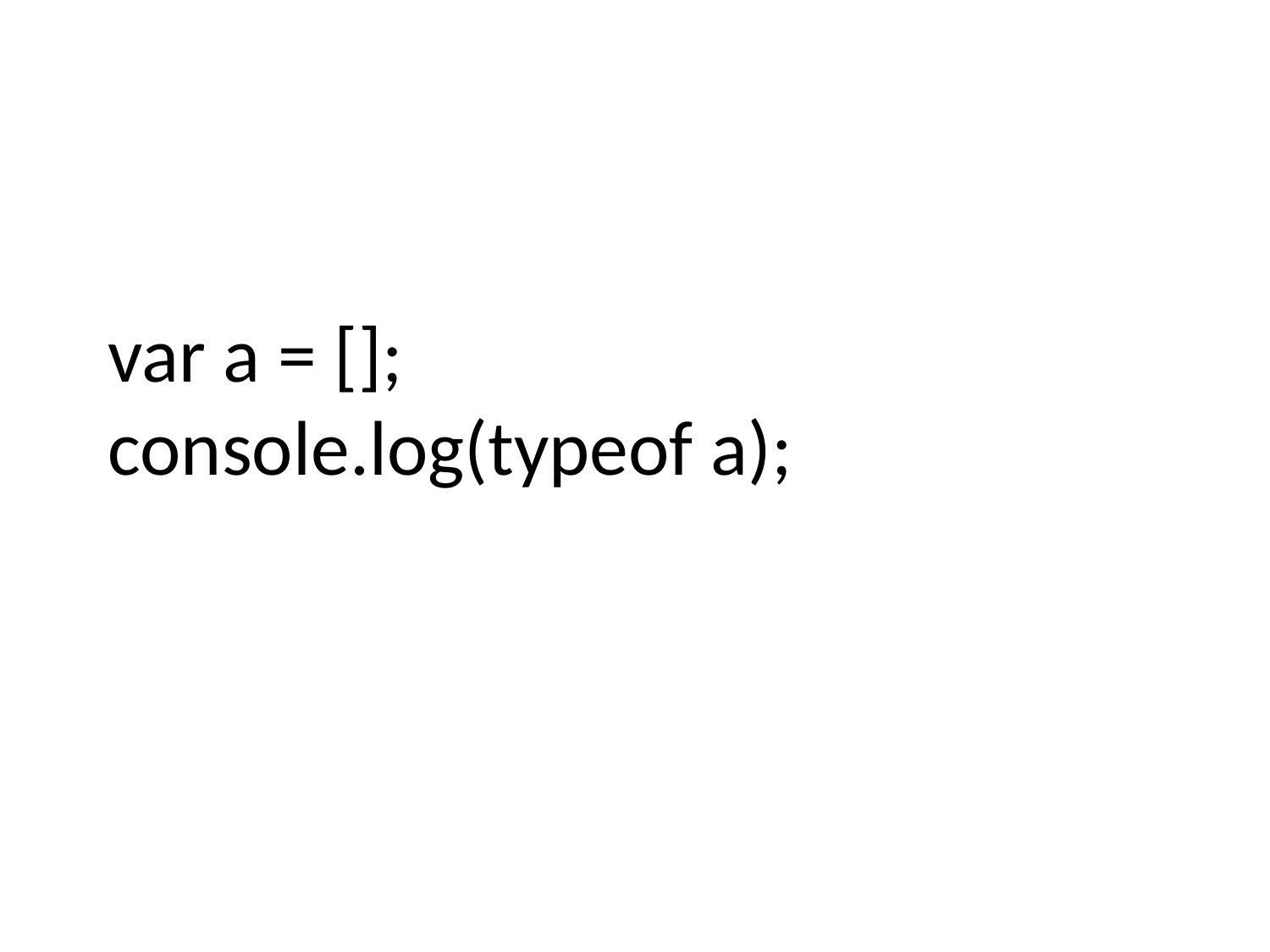

# var a = []; console.log(typeof a);